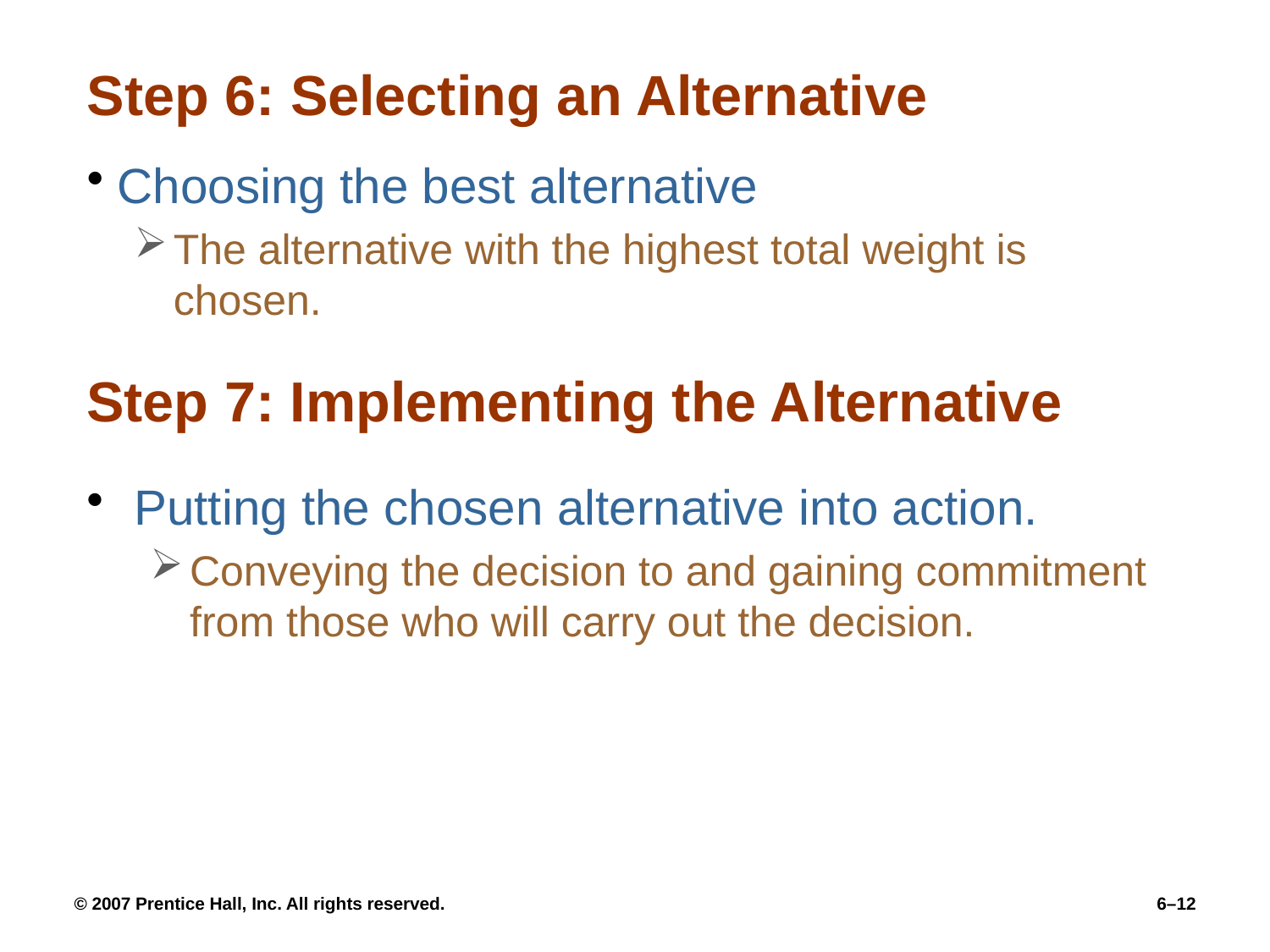

# Step 6: Selecting an Alternative
Choosing the best alternative
The alternative with the highest total weight is chosen.
Step 7: Implementing the Alternative
Putting the chosen alternative into action.
Conveying the decision to and gaining commitment from those who will carry out the decision.
© 2007 Prentice Hall, Inc. All rights reserved.
6–12